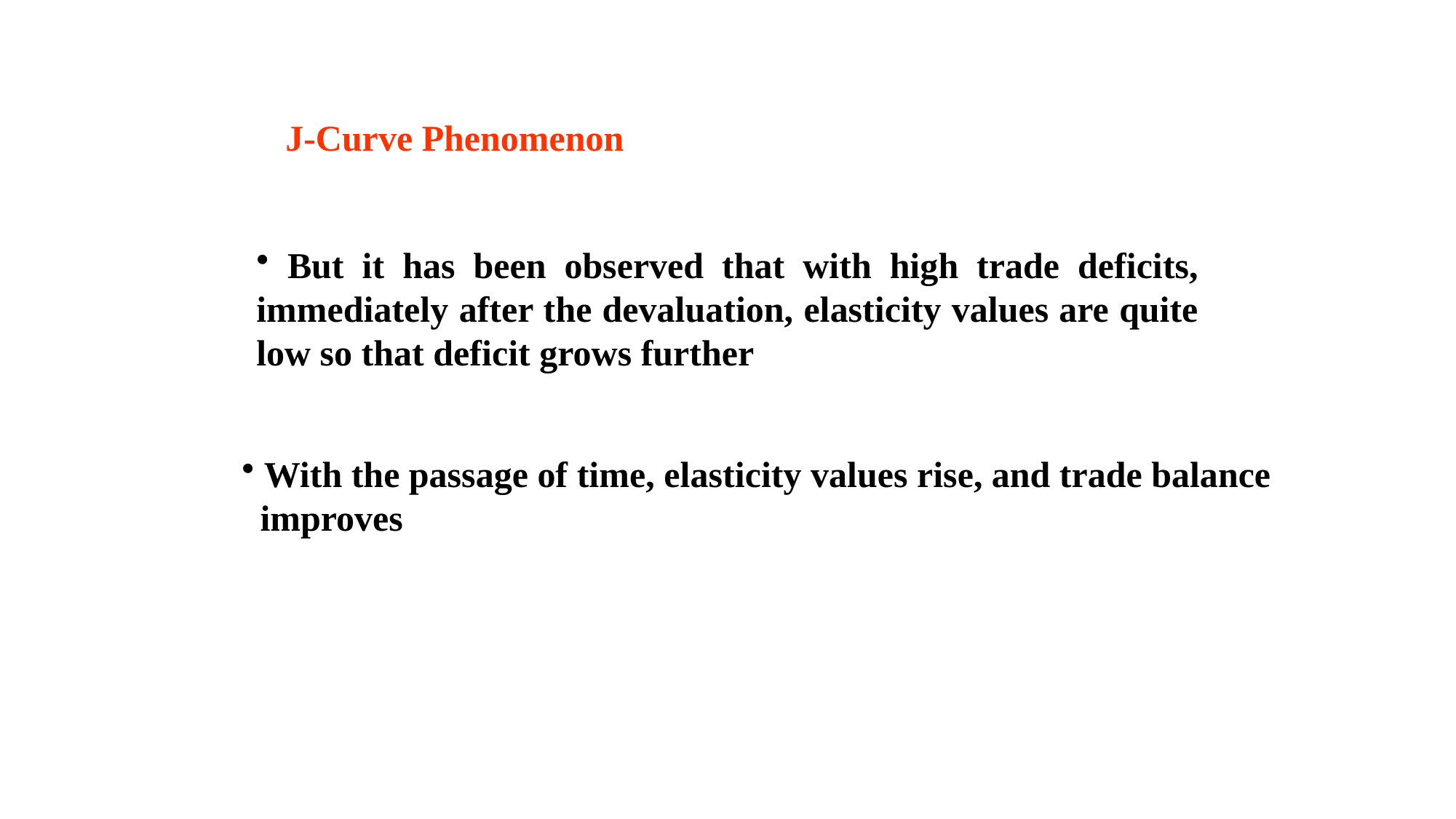

J-Curve Phenomenon
 But it has been observed that with high trade deficits, immediately after the devaluation, elasticity values are quite low so that deficit grows further
 With the passage of time, elasticity values rise, and trade balance
  improves